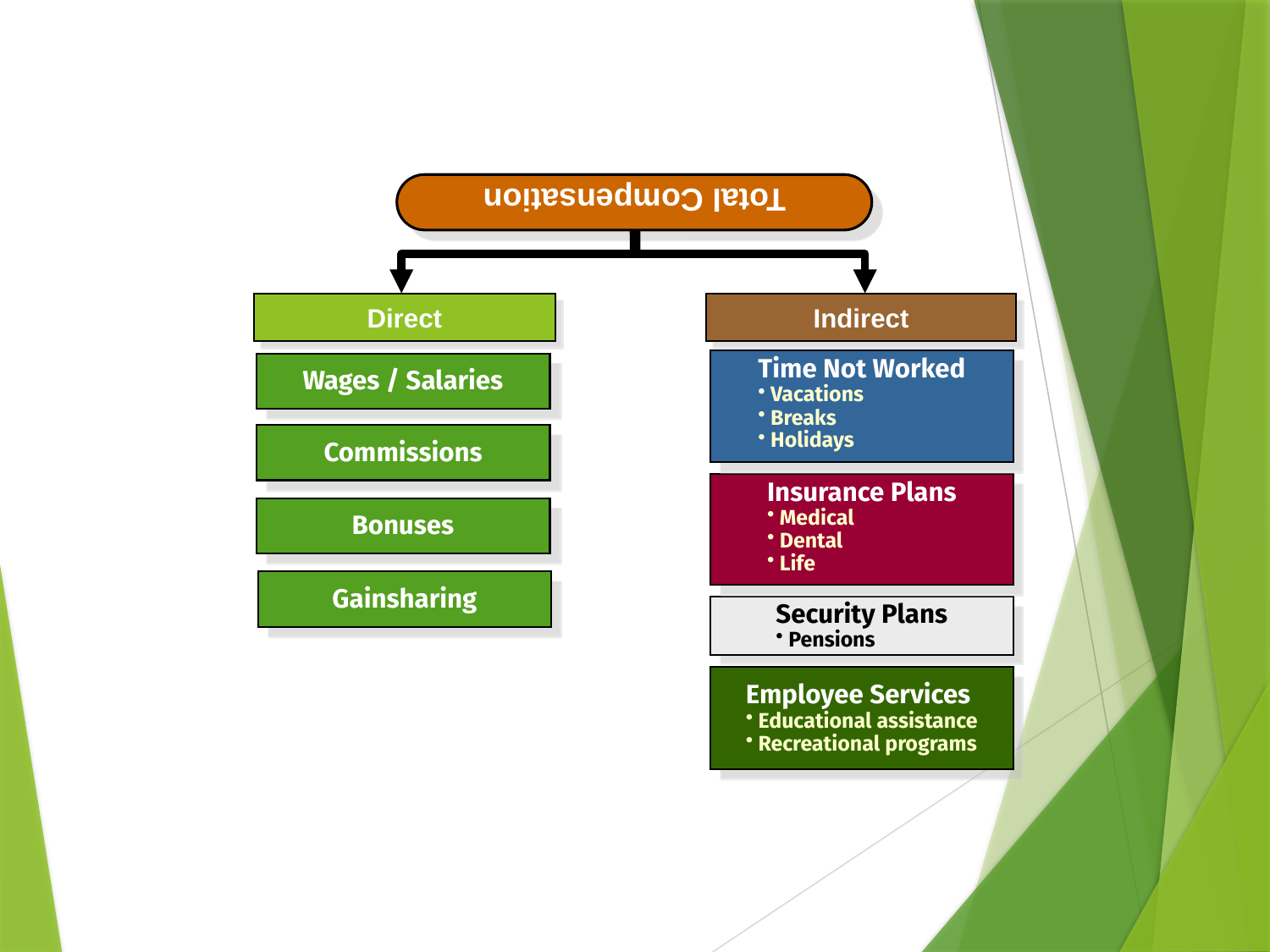

Total Compensation

Direct
Indirect
Time Not Worked
 Vacations
 Breaks
 Holidays
Wages / Salaries
Commissions
Insurance Plans
 Medical
 Dental
 Life
Bonuses
Gainsharing
Security Plans
 Pensions
Employee Services
 Educational assistance
 Recreational programs